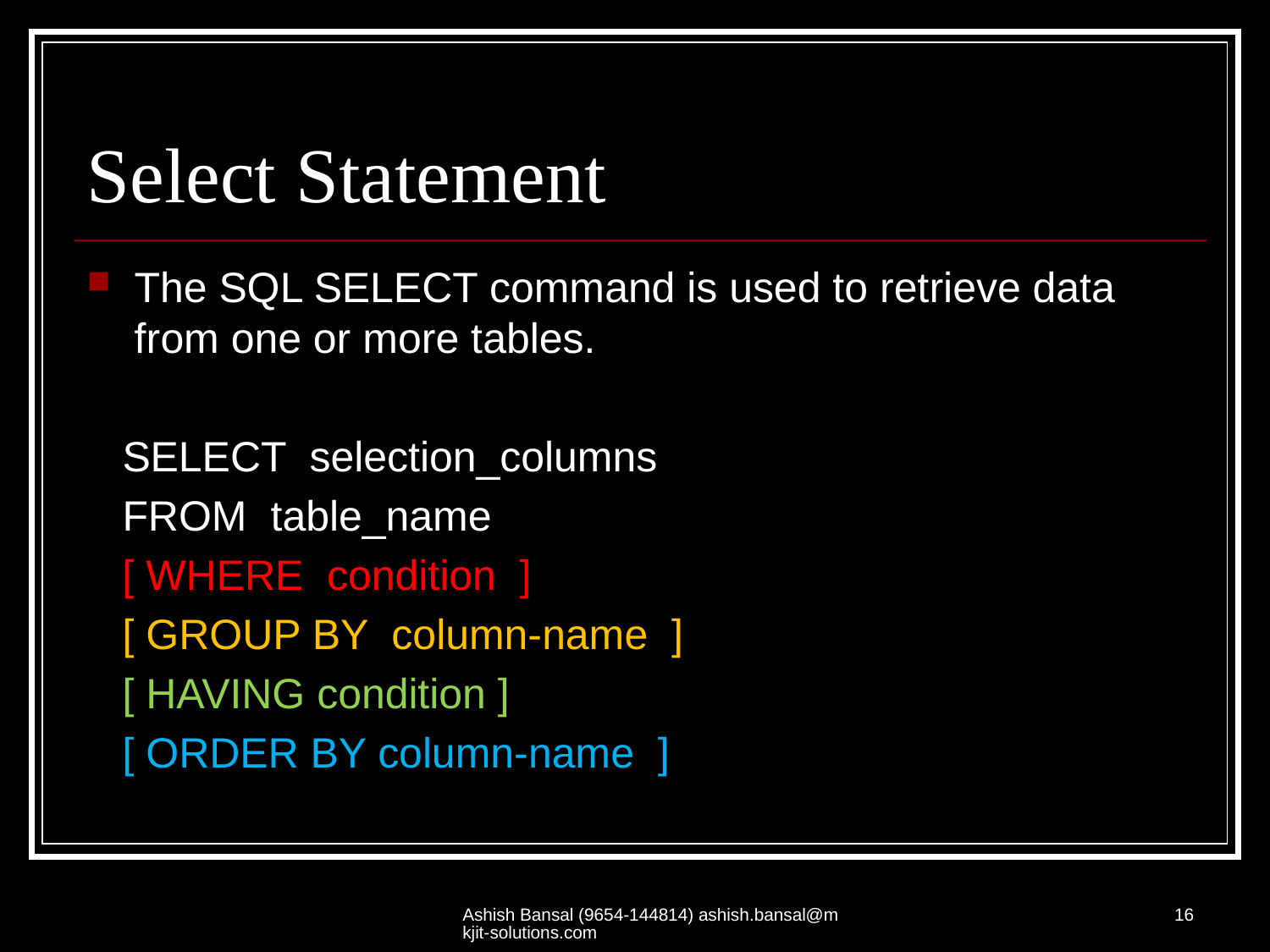

# Select Statement
The SQL SELECT command is used to retrieve data from one or more tables.

   SELECT  selection_columns
   FROM  table_name
   [ WHERE  condition  ]
   [ GROUP BY  column-name  ]
   [ HAVING condition ]
   [ ORDER BY column-name  ]

Ashish Bansal (9654-144814) ashish.bansal@mkjit-solutions.com
16